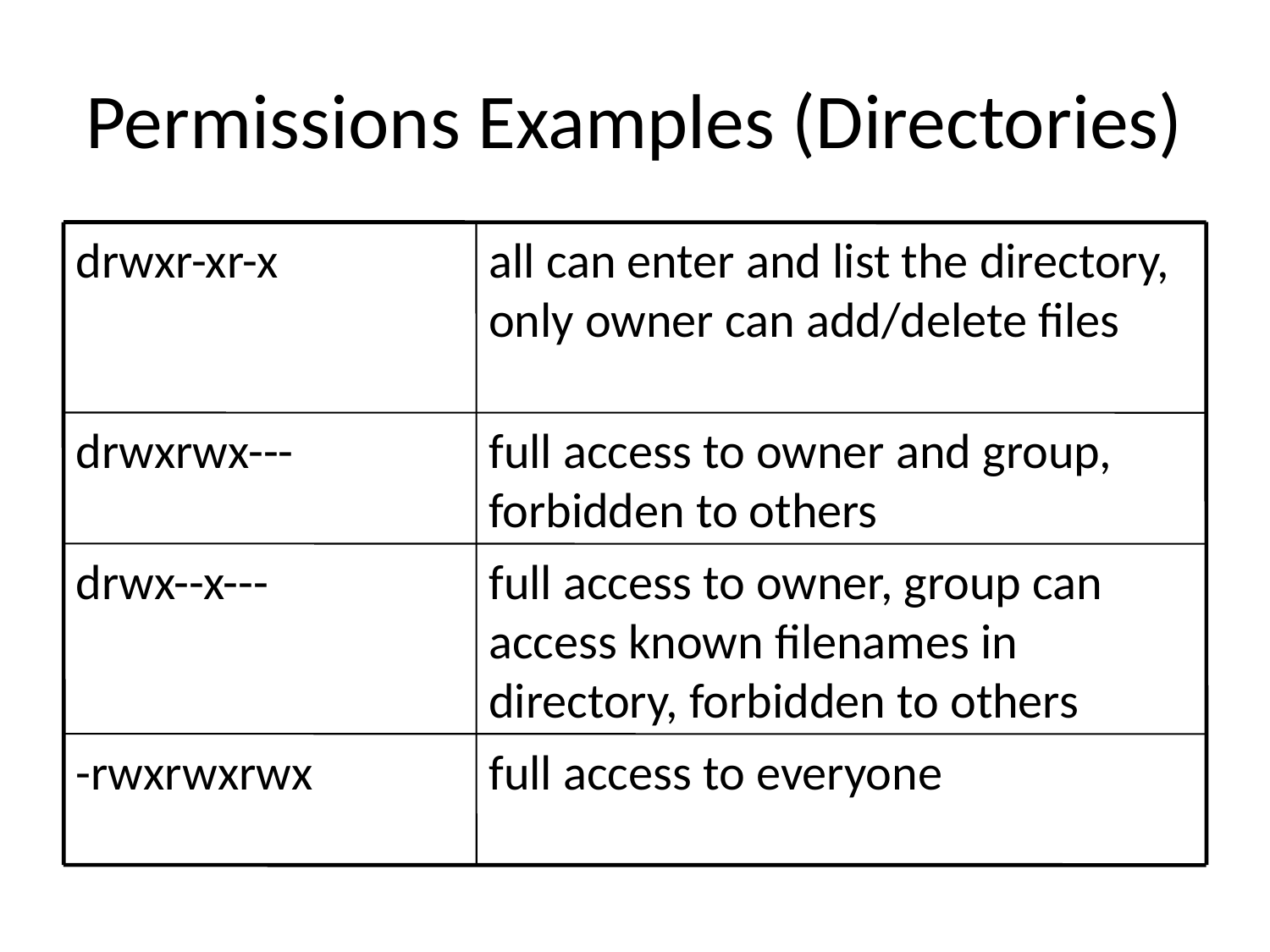

# Permissions Examples (Directories)
drwxr-xr-x

all can enter and list the directory, only owner can add/delete files

drwxrwx---

full access to owner and group, forbidden to others
drwx--x---

full access to owner, group can access known filenames in directory, forbidden to others
-rwxrwxrwx

full access to everyone